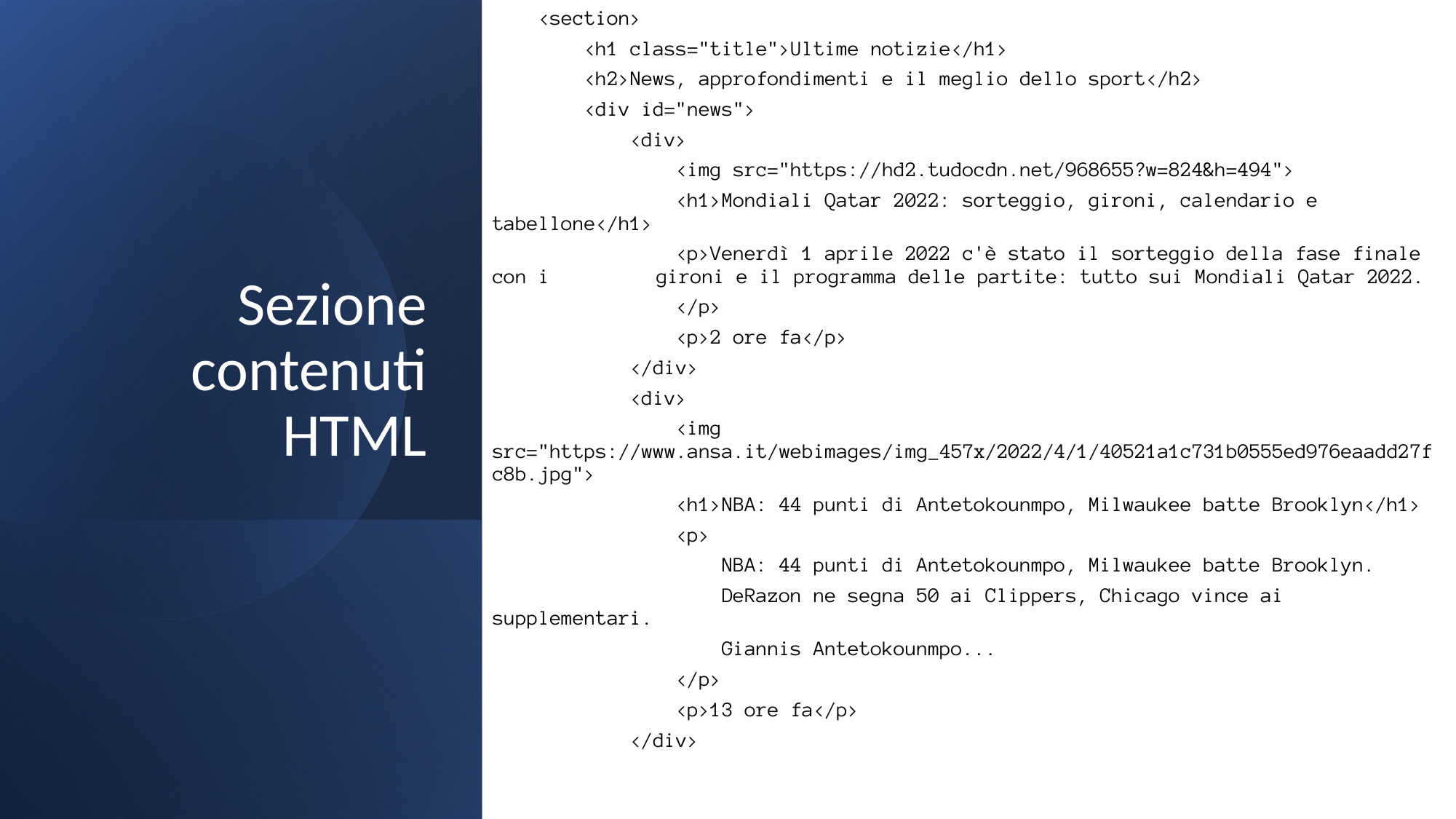

<section>
        <h1 class="title">Ultime notizie</h1>
        <h2>News, approfondimenti e il meglio dello sport</h2>
        <div id="news">
            <div>
                <img src="https://hd2.tudocdn.net/968655?w=824&h=494">
                <h1>Mondiali Qatar 2022: sorteggio, gironi, calendario e tabellone</h1>
                <p>Venerdì 1 aprile 2022 c'è stato il sorteggio della fase finale con i 		gironi e il programma delle partite: tutto sui Mondiali Qatar 2022.
                </p>
                <p>2 ore fa</p>
            </div>
            <div>
                <img src="https://www.ansa.it/webimages/img_457x/2022/4/1/40521a1c731b0555ed976eaadd27fc8b.jpg">
                <h1>NBA: 44 punti di Antetokounmpo, Milwaukee batte Brooklyn</h1>
                <p>
                    NBA: 44 punti di Antetokounmpo, Milwaukee batte Brooklyn.
                    DeRazon ne segna 50 ai Clippers, Chicago vince ai supplementari.
                    Giannis Antetokounmpo...
                </p>
                <p>13 ore fa</p>
            </div>
# Sezione contenuti HTML